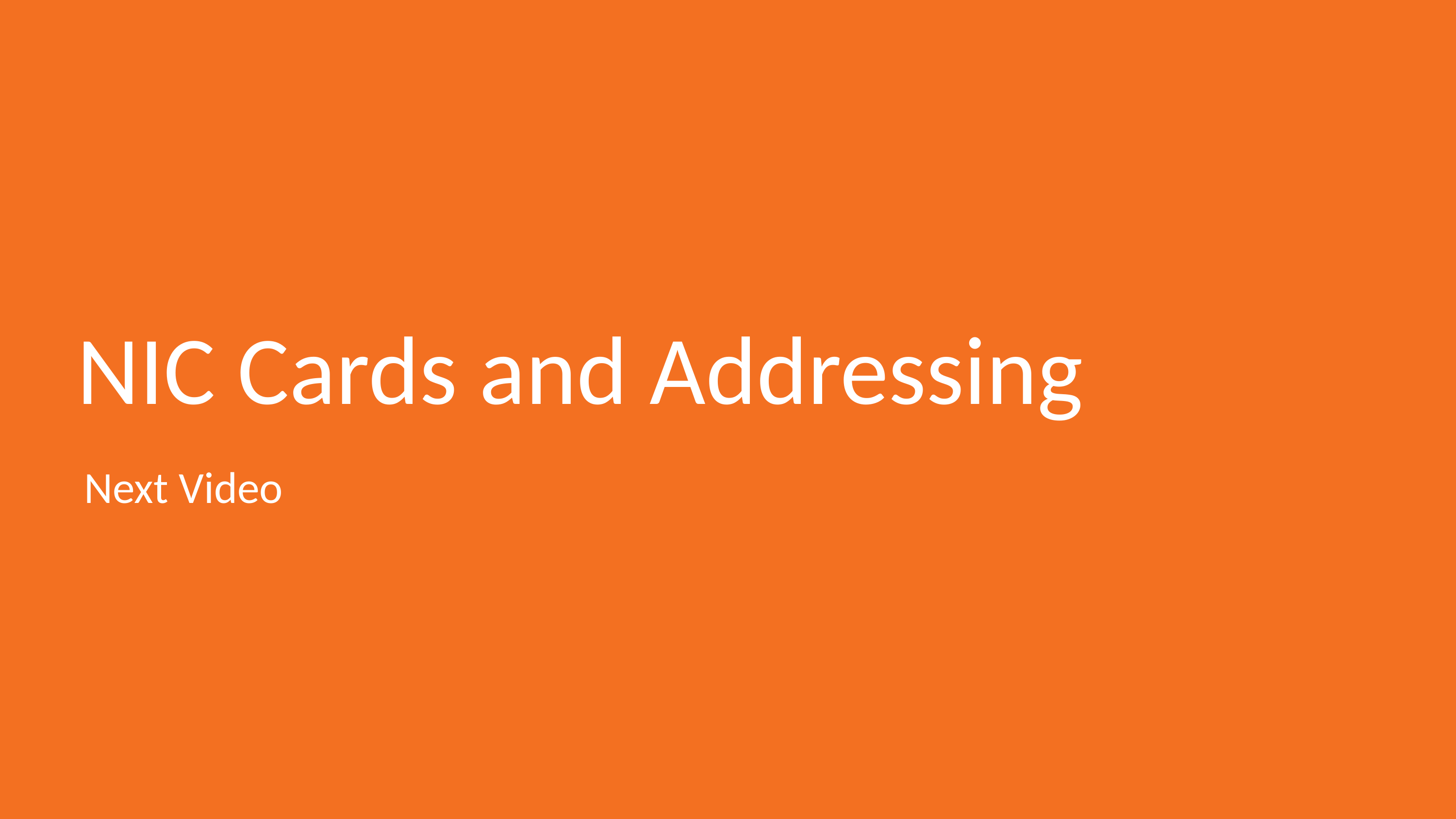

# NIC Cards and Addressing
Next Video